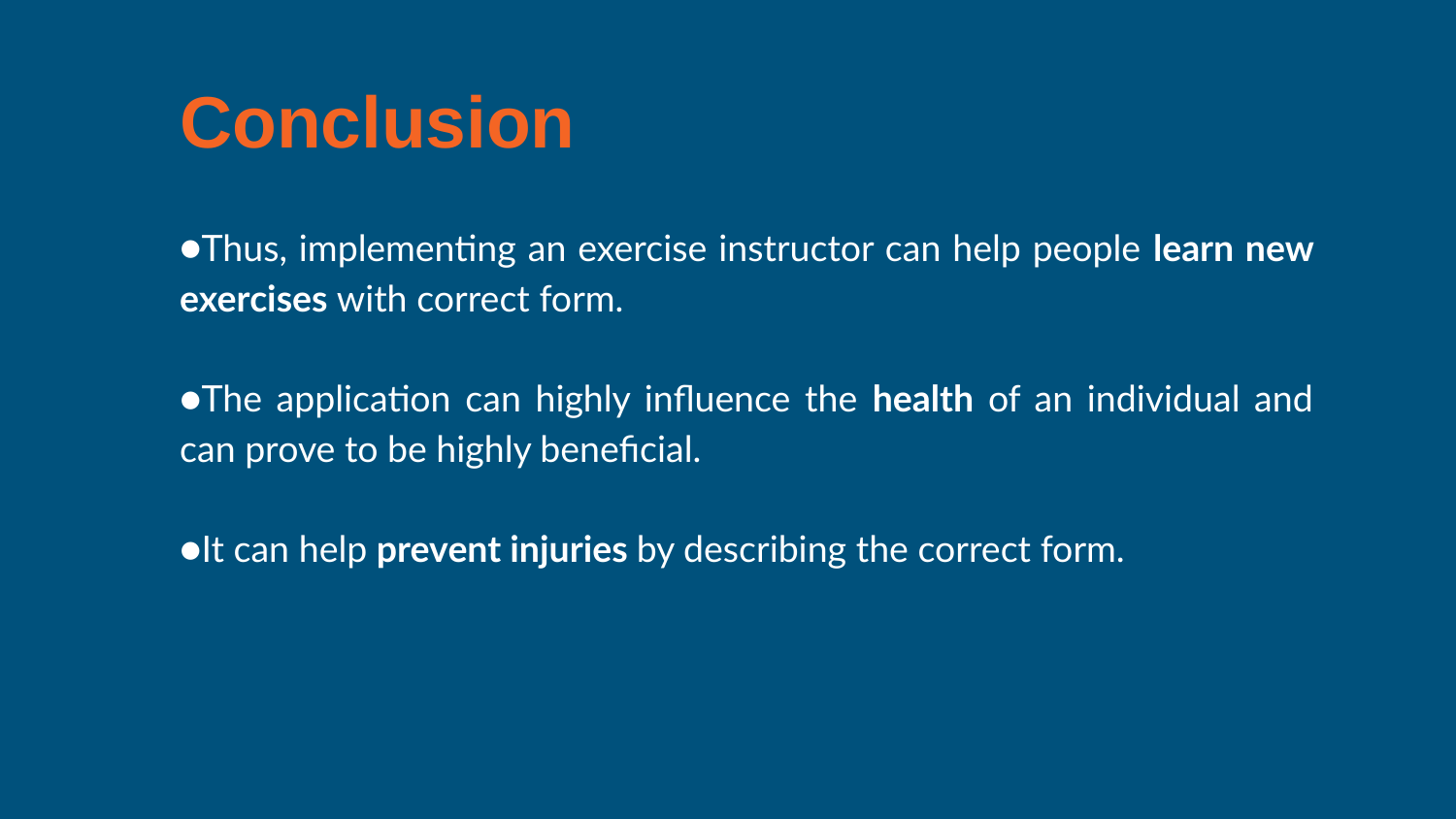

Conclusion
Thus, implementing an exercise instructor can help people learn new exercises with correct form.

The application can highly influence the health of an individual and can prove to be highly beneficial.

It can help prevent injuries by describing the correct form.